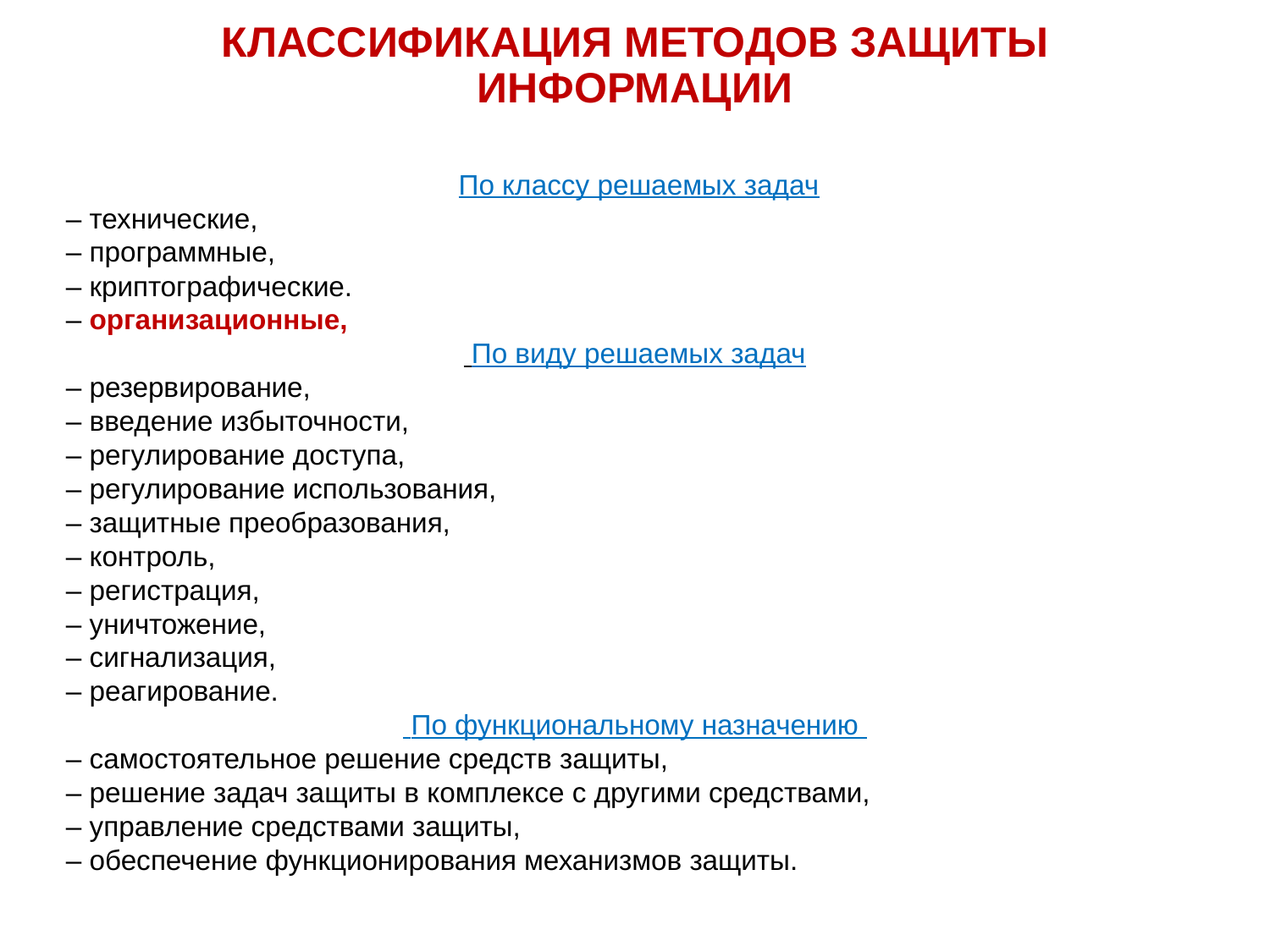

# КЛАССИФИКАЦИЯ МЕТОДОВ ЗАЩИТЫ ИНФОРМАЦИИ

 По классу решаемых задач
– технические,
– программные,
– криптографические.
– организационные,
 По виду решаемых задач
– резервирование,
– введение избыточности,
– регулирование доступа,
– регулирование использования,
– защитные преобразования,
– контроль,
– регистрация,
– уничтожение,
– сигнализация,
– реагирование.
 По функциональному назначению
– самостоятельное решение средств защиты,
– решение задач защиты в комплексе с другими средствами,
– управление средствами защиты,
– обеспечение функционирования механизмов защиты.